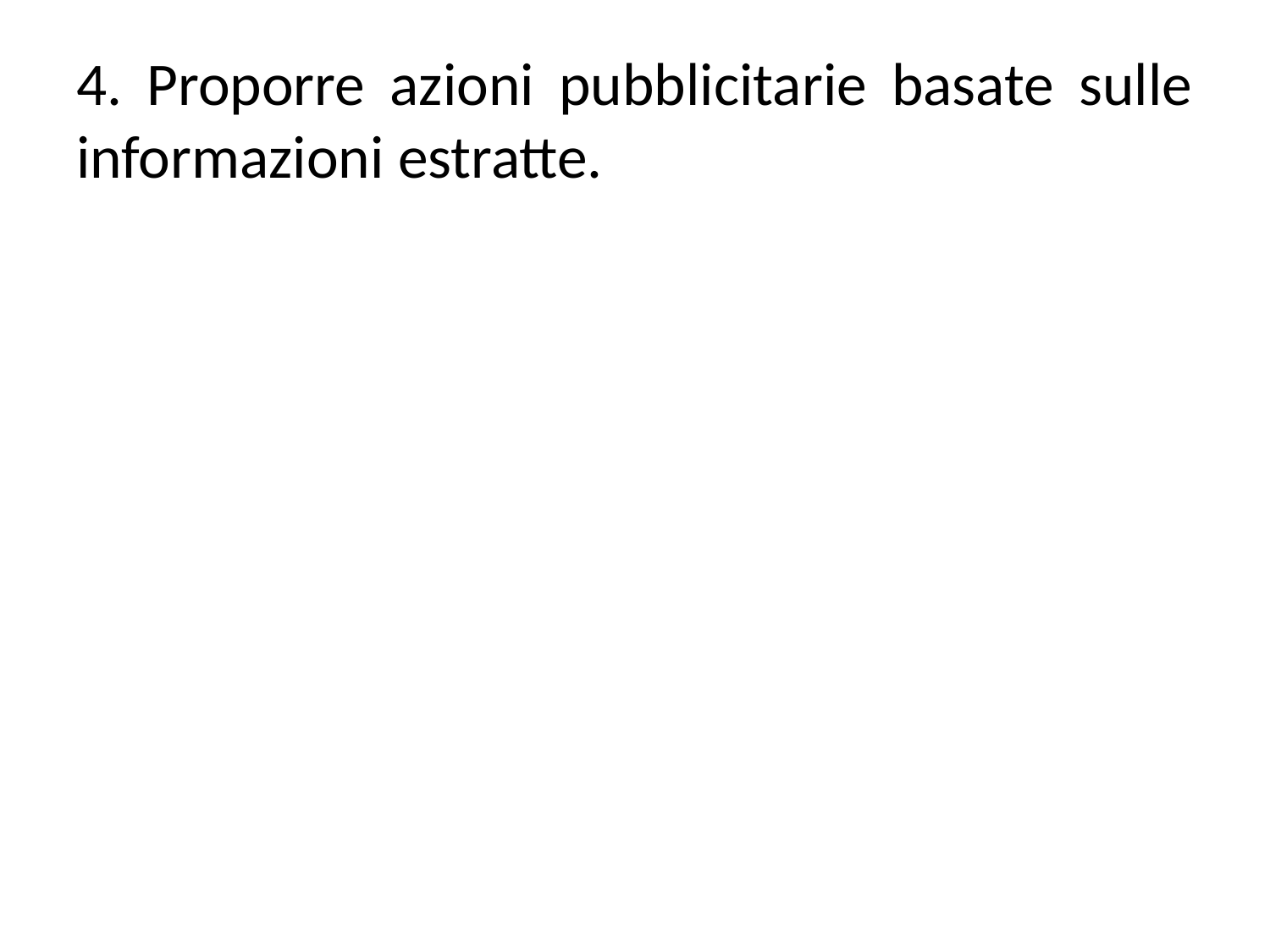

# 4. Proporre azioni pubblicitarie basate sulle informazioni estratte.